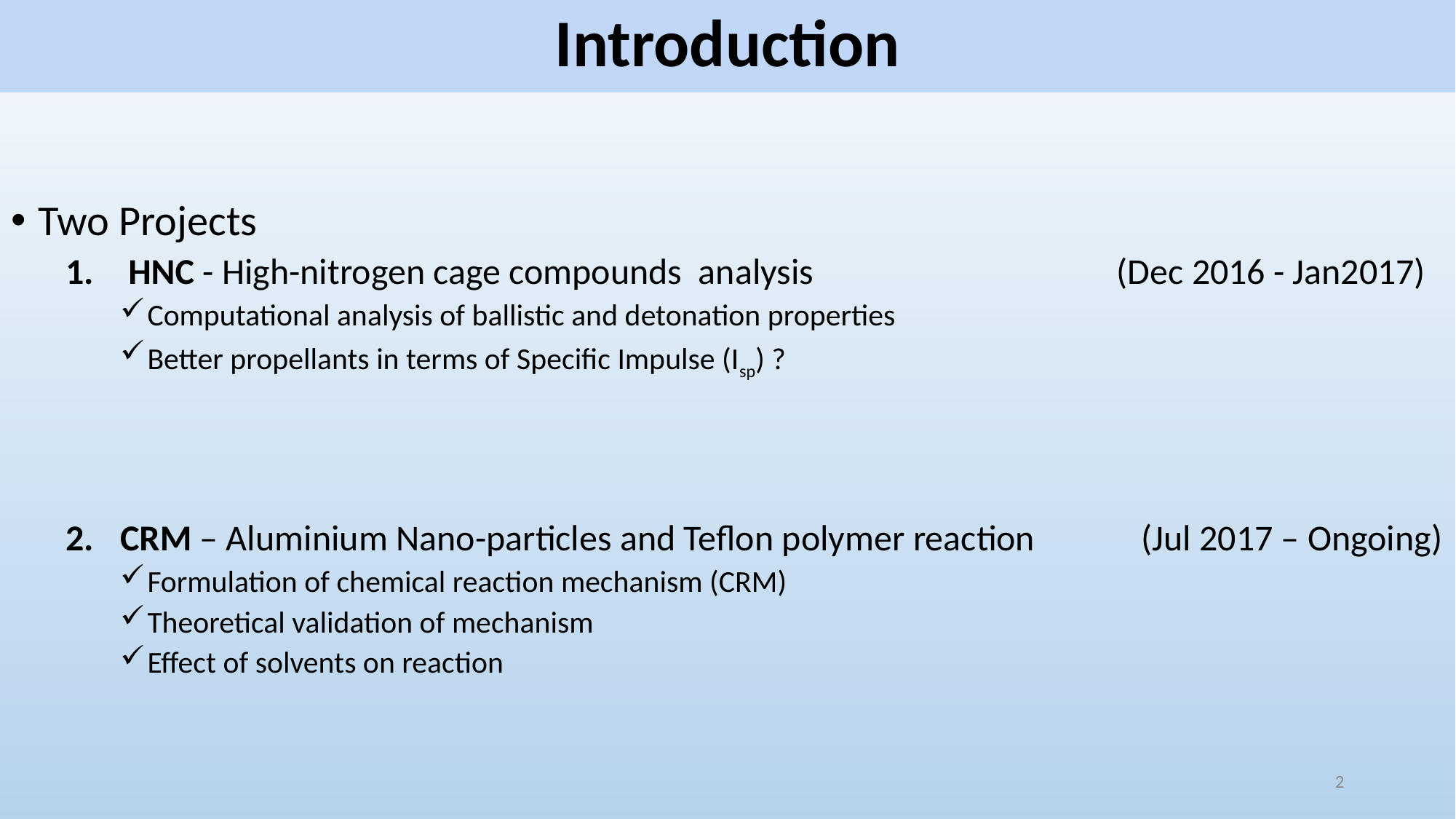

Introduction

Two Projects
 HNC - High-nitrogen cage compounds  analysis                                     (Dec 2016 - Jan2017)
Computational analysis of ballistic and detonation properties
Better propellants in terms of Specific Impulse (Isp) ?

CRM – Aluminium Nano-particles and Teflon polymer reaction             (Jul 2017 – Ongoing)
Formulation of chemical reaction mechanism (CRM)
Theoretical validation of mechanism
Effect of solvents on reaction
2